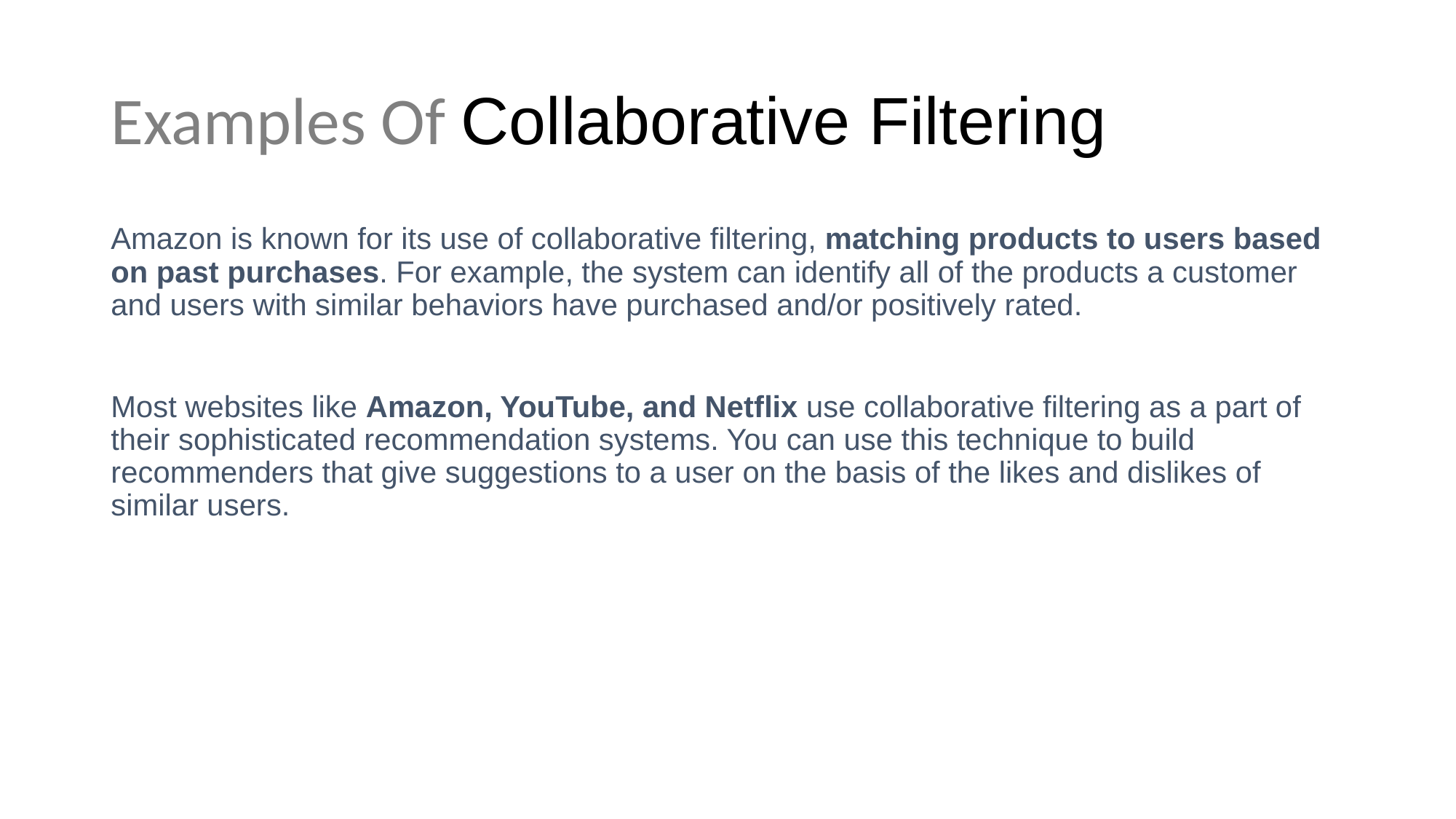

# Examples Of Collaborative Filtering
Amazon is known for its use of collaborative filtering, matching products to users based on past purchases. For example, the system can identify all of the products a customer and users with similar behaviors have purchased and/or positively rated.

Most websites like Amazon, YouTube, and Netflix use collaborative filtering as a part of their sophisticated recommendation systems. You can use this technique to build recommenders that give suggestions to a user on the basis of the likes and dislikes of similar users.